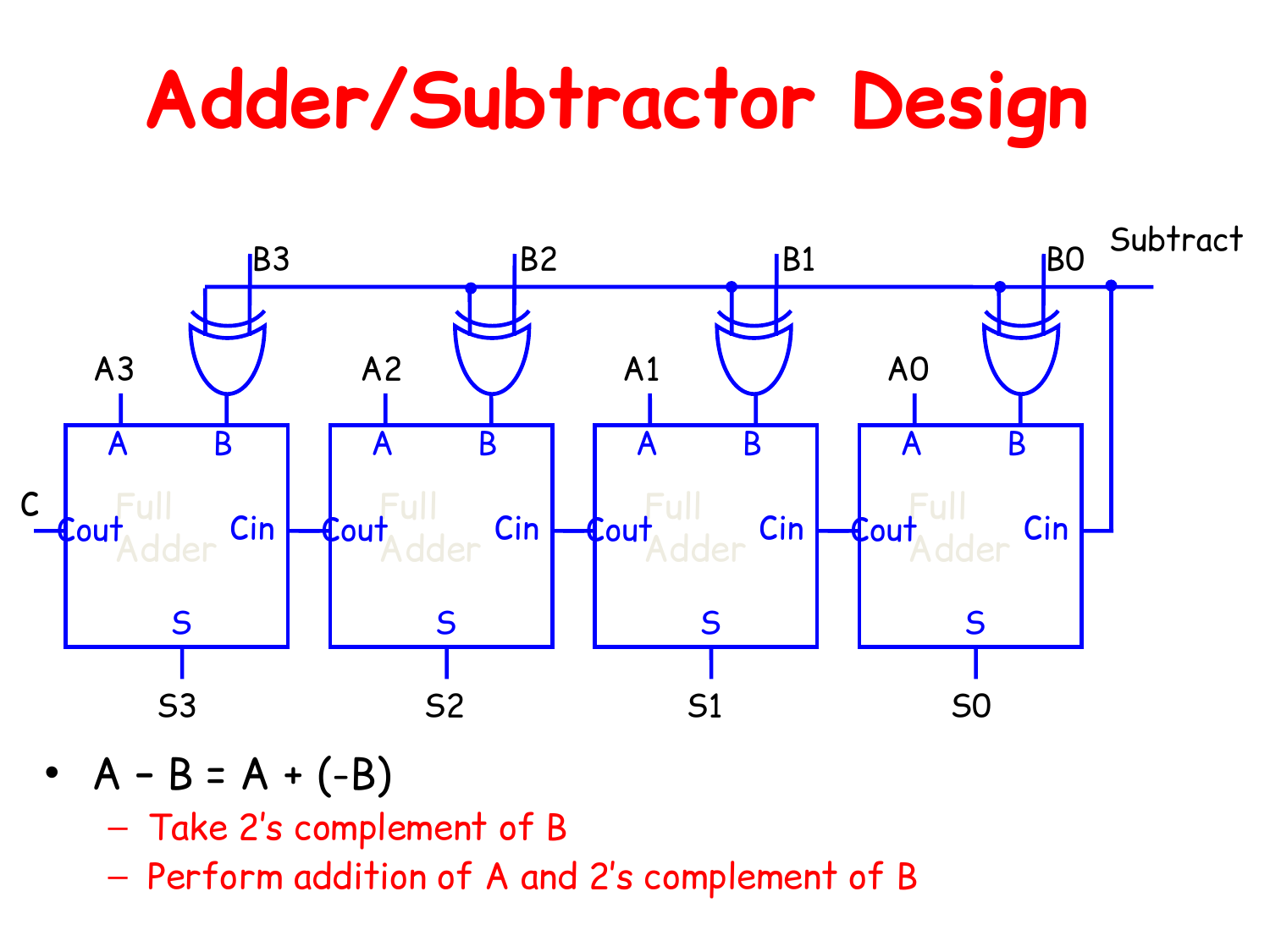

# Adder/Subtractor Design
Subtract
B3
B2
B1
B0

A3
A2
A1
A0

A
B

Full
Adder
Cin
Cout

S

A
B

Full
Adder
Cin
Cout

S

A
B

Full
Adder
Cin
Cout

S

A
B

C
Full
Adder
Cin
Cout

S

S3
S2
S1
S0
A – B = A + (-B)
Take 2’s complement of B
Perform addition of A and 2’s complement of B